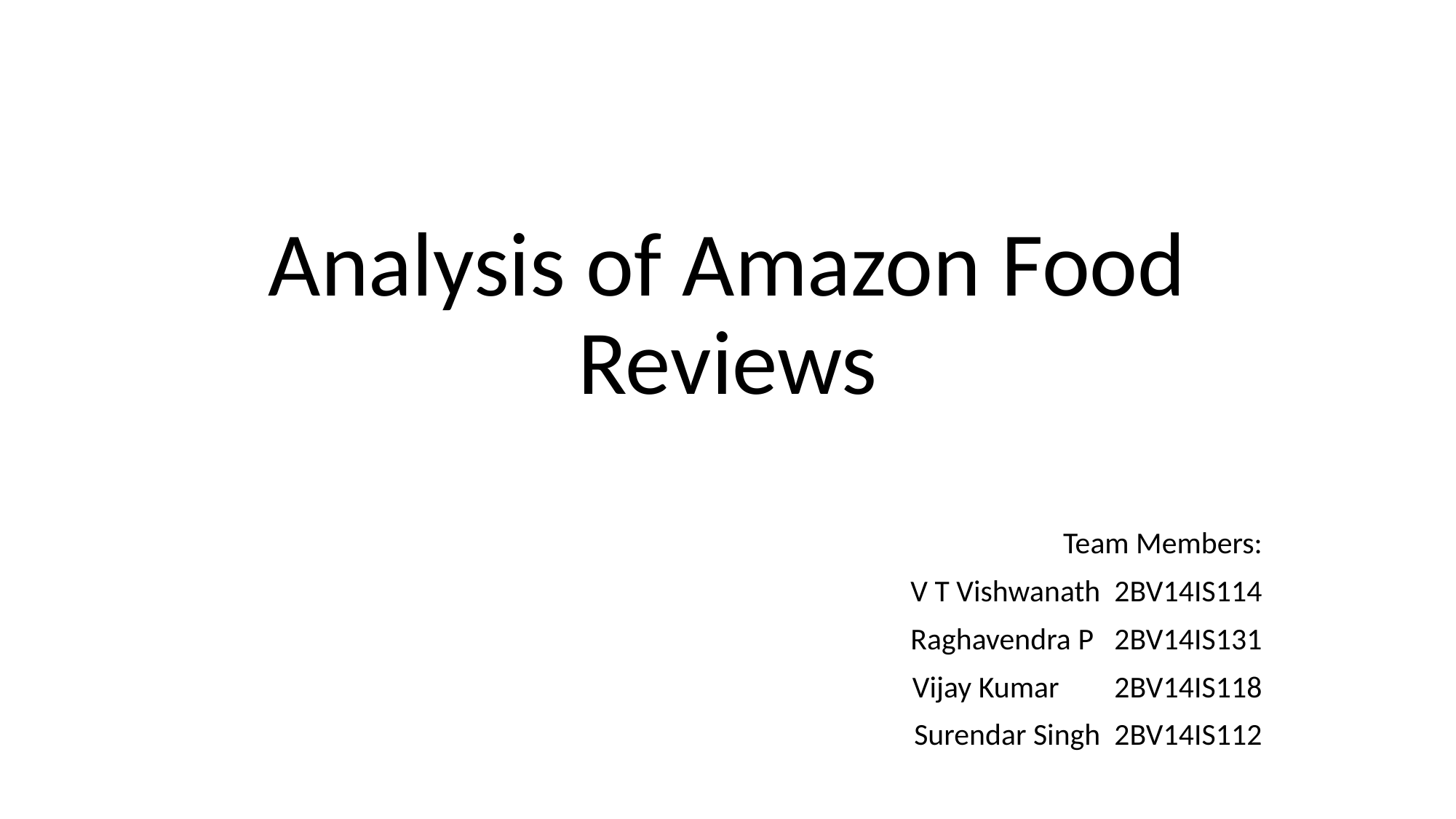

# Analysis of Amazon Food Reviews
Team Members:
V T Vishwanath  2BV14IS114
Raghavendra P   2BV14IS131
Vijay Kumar        2BV14IS118
Surendar Singh  2BV14IS112